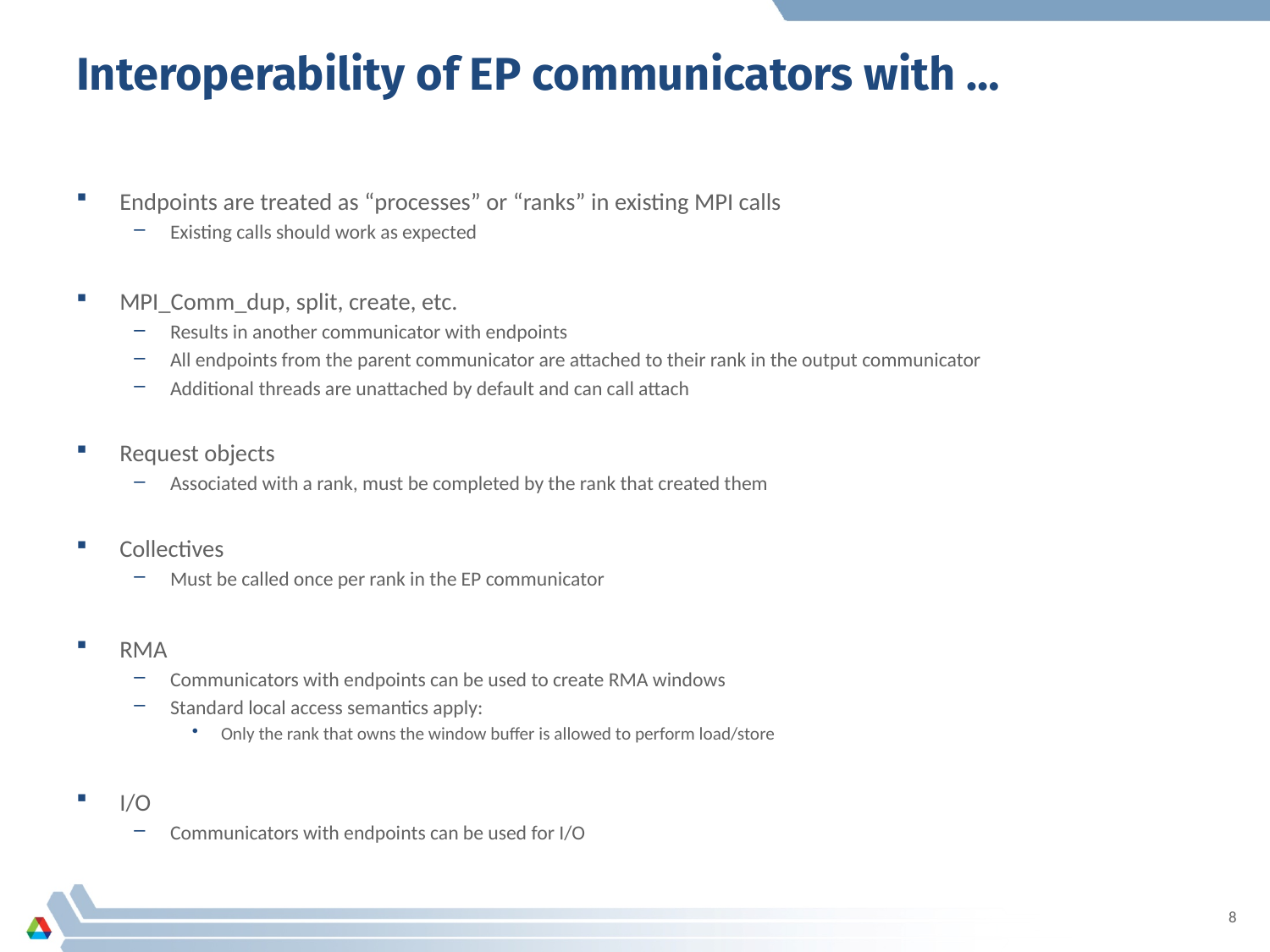

# Interoperability of EP communicators with …
Endpoints are treated as “processes” or “ranks” in existing MPI calls
Existing calls should work as expected

MPI_Comm_dup, split, create, etc.
Results in another communicator with endpoints
All endpoints from the parent communicator are attached to their rank in the output communicator
Additional threads are unattached by default and can call attach

Request objects
Associated with a rank, must be completed by the rank that created them

Collectives
Must be called once per rank in the EP communicator

RMA
Communicators with endpoints can be used to create RMA windows
Standard local access semantics apply:
Only the rank that owns the window buffer is allowed to perform load/store

I/O
Communicators with endpoints can be used for I/O
8